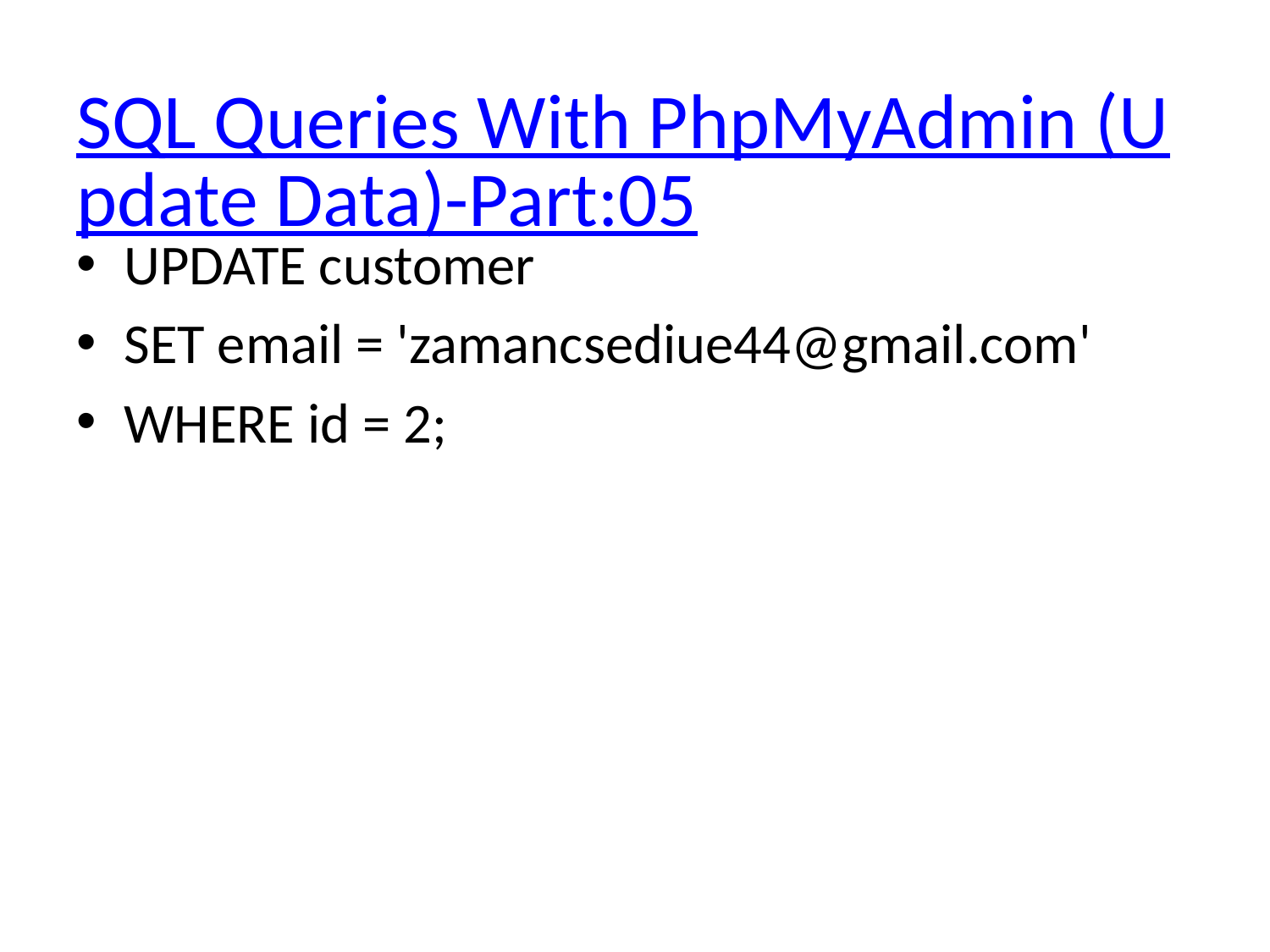

# SQL Queries With PhpMyAdmin (Update Data)-Part:05
UPDATE customer
SET email = 'zamancsediue44@gmail.com'
WHERE id = 2;